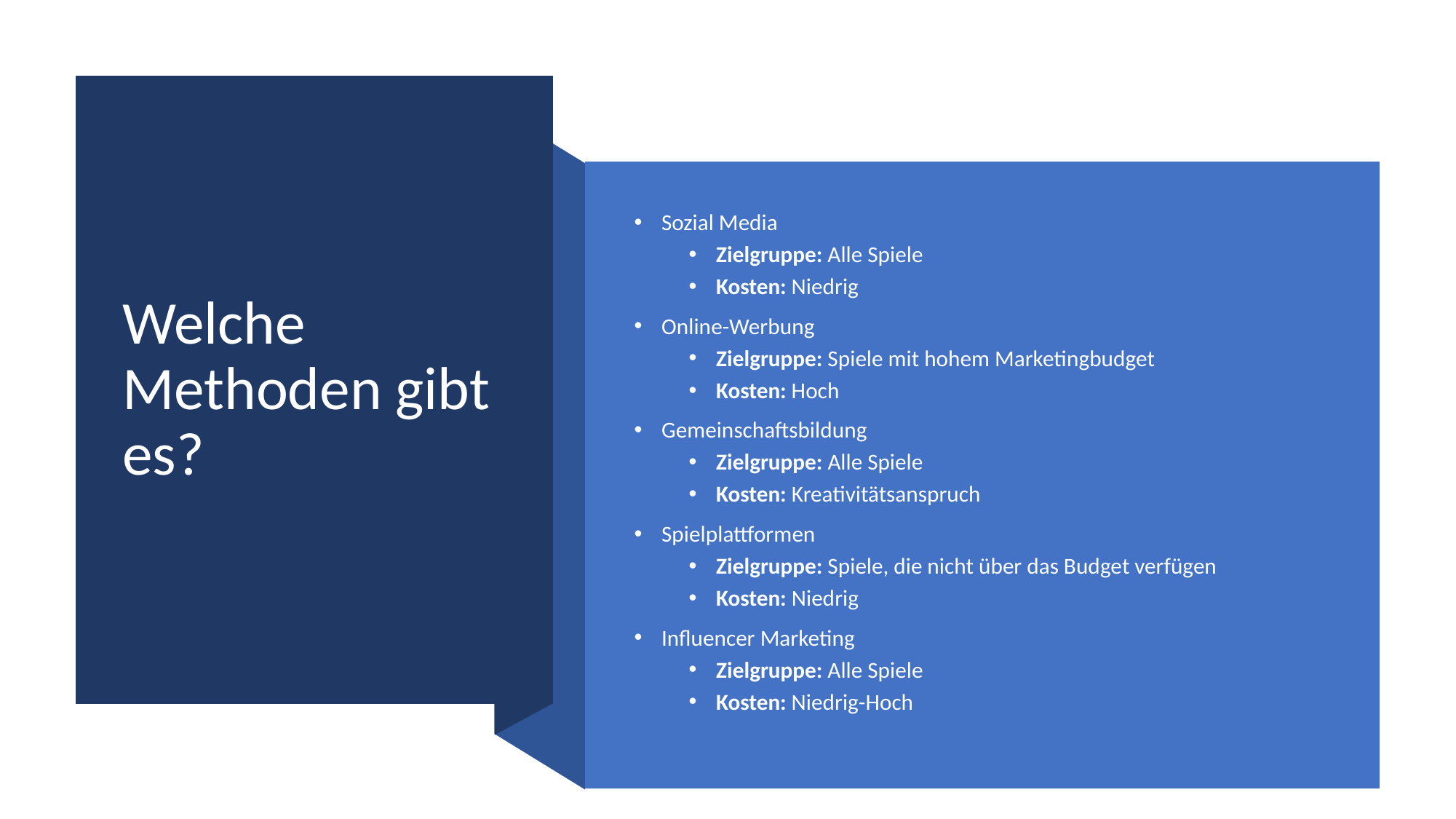

# Welche Methoden gibt es?

Sozial Media
Zielgruppe: Alle Spiele
Kosten: Niedrig
Online-Werbung
Zielgruppe: Spiele mit hohem Marketingbudget
Kosten: Hoch
Gemeinschaftsbildung
Zielgruppe: Alle Spiele
Kosten: Kreativitätsanspruch
Spielplattformen
Zielgruppe: Spiele, die nicht über das Budget verfügen
Kosten: Niedrig
Influencer Marketing
Zielgruppe: Alle Spiele
Kosten: Niedrig-Hoch